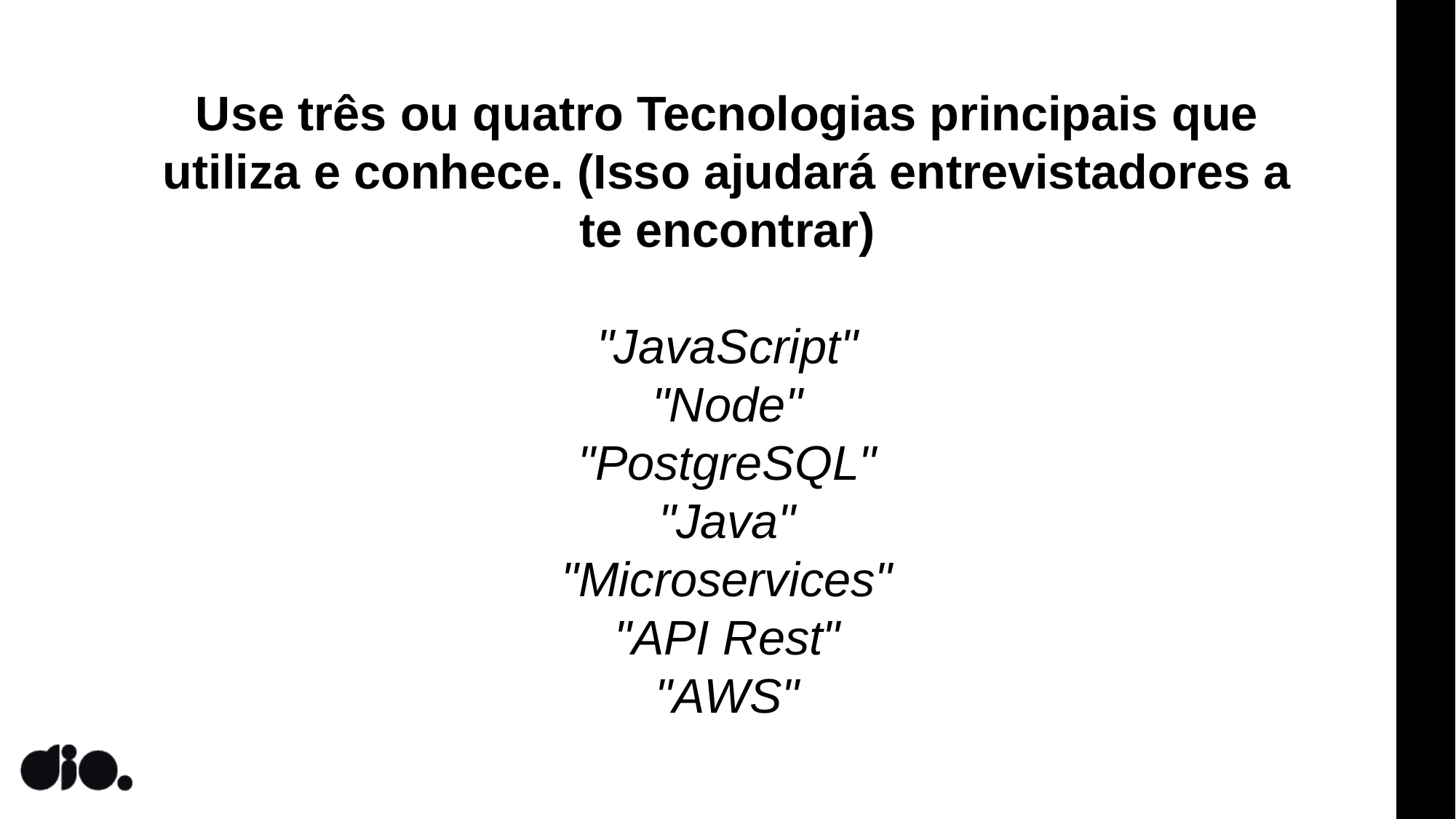

Use três ou quatro Tecnologias principais que utiliza e conhece. (Isso ajudará entrevistadores a te encontrar)

"JavaScript"
"Node"
"PostgreSQL"
"Java"
"Microservices"
"API Rest"
"AWS"